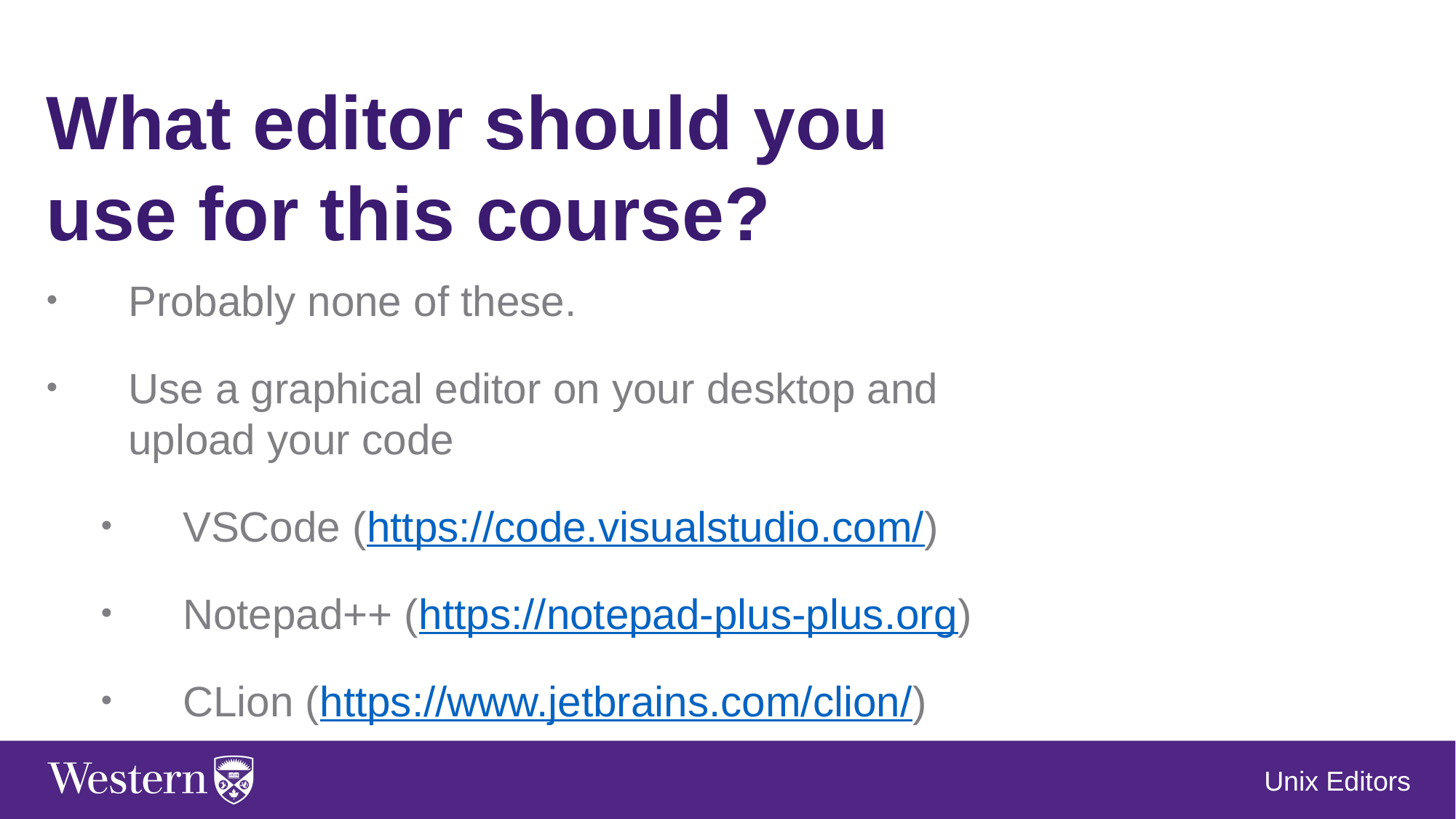

What editor should you use for this course?
Probably none of these.
Use a graphical editor on your desktop and upload your code
VSCode (https://code.visualstudio.com/)
Notepad++ (https://notepad-plus-plus.org)
CLion (https://www.jetbrains.com/clion/)
Unix Editors